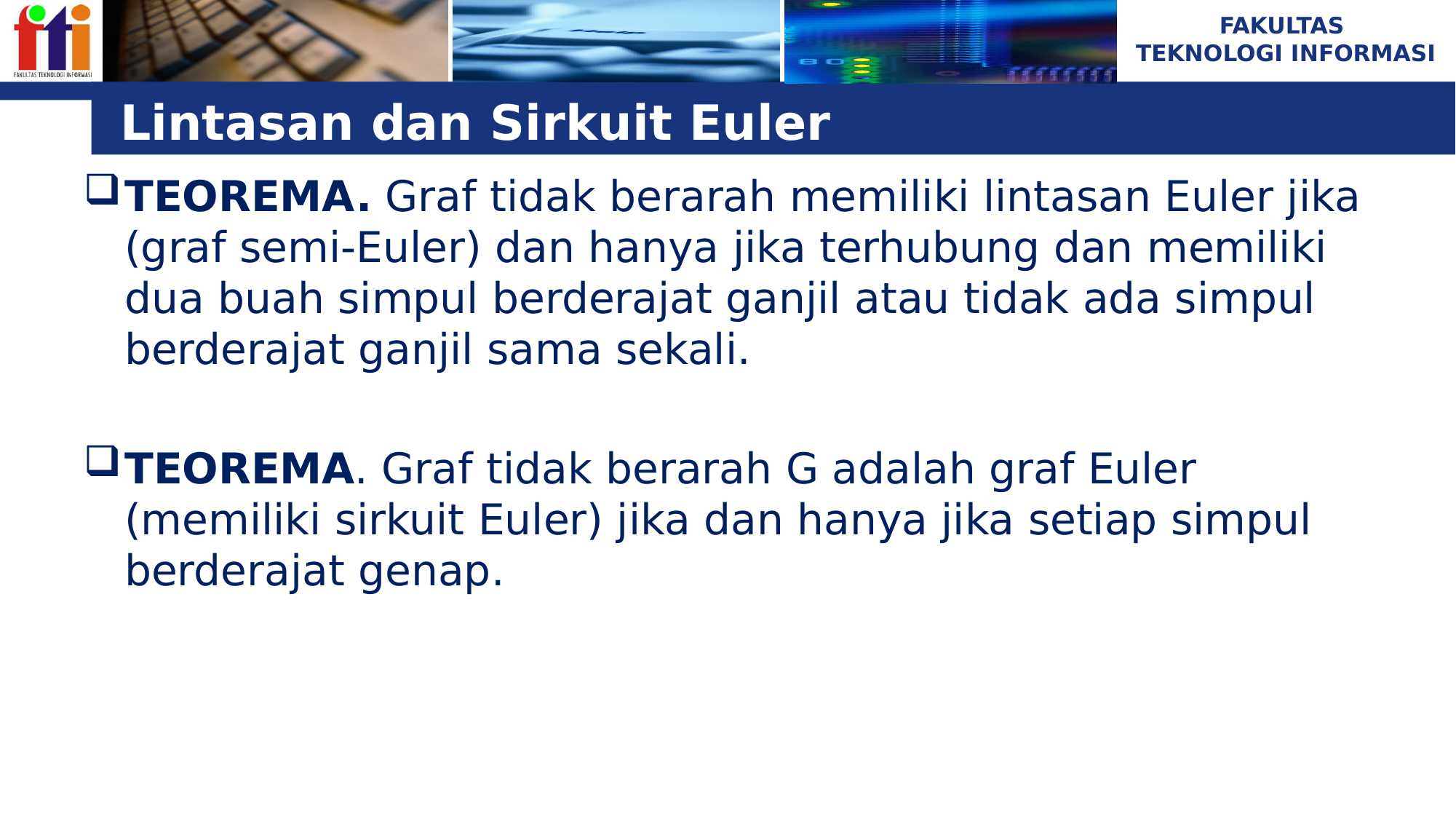

# Lintasan dan Sirkuit Euler
TEOREMA. Graf tidak berarah memiliki lintasan Euler jika (graf semi-Euler) dan hanya jika terhubung dan memiliki dua buah simpul berderajat ganjil atau tidak ada simpul berderajat ganjil sama sekali.

TEOREMA. Graf tidak berarah G adalah graf Euler (memiliki sirkuit Euler) jika dan hanya jika setiap simpul berderajat genap.